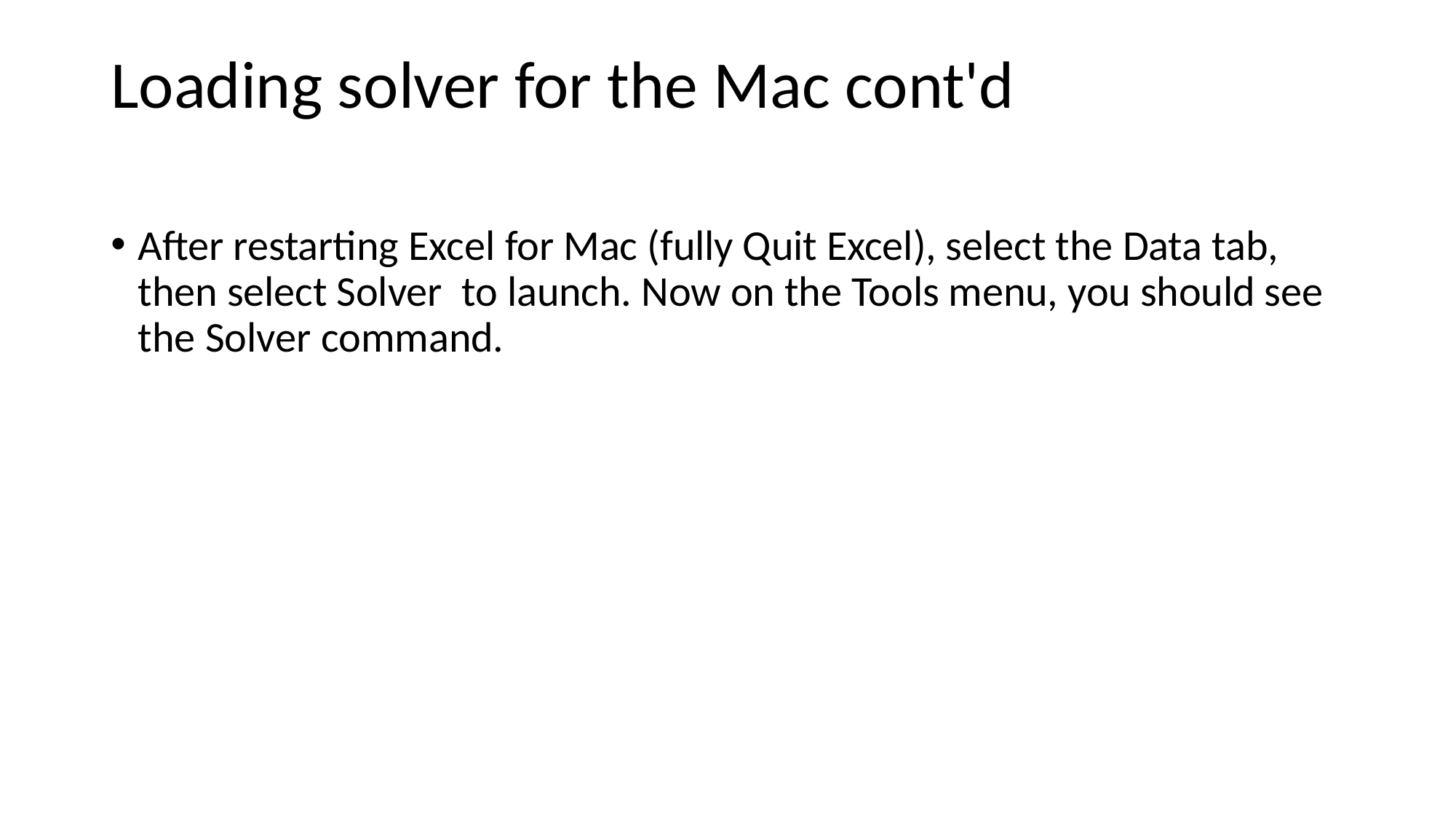

# Loading solver for the Mac cont'd

After restarting Excel for Mac (fully Quit Excel), select the Data tab, then select Solver  to launch. Now on the Tools menu, you should see the Solver command.